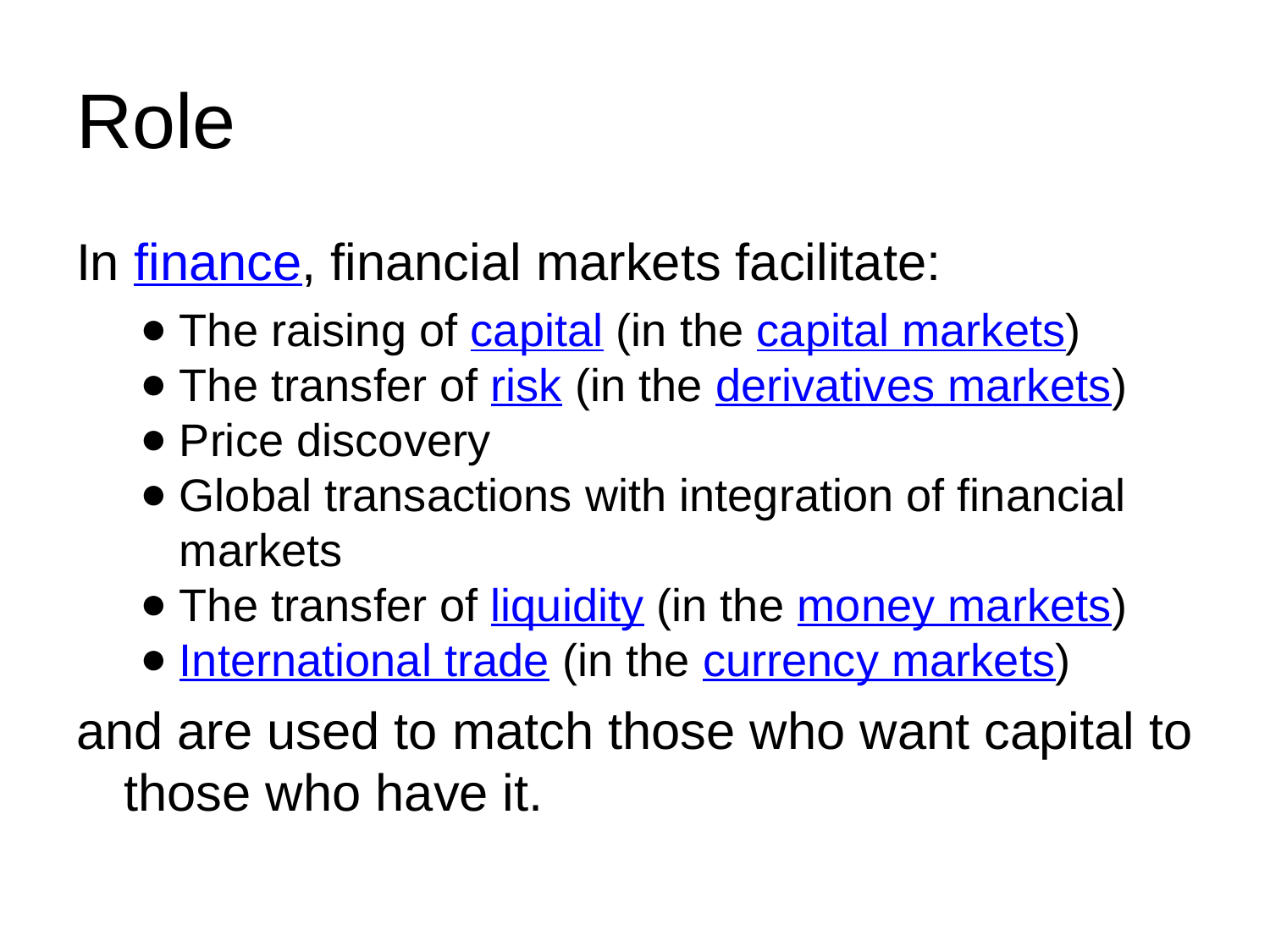

# Role
In finance, financial markets facilitate:
The raising of capital (in the capital markets)
The transfer of risk (in the derivatives markets)
Price discovery
Global transactions with integration of financial markets
The transfer of liquidity (in the money markets)
International trade (in the currency markets)
and are used to match those who want capital to those who have it.